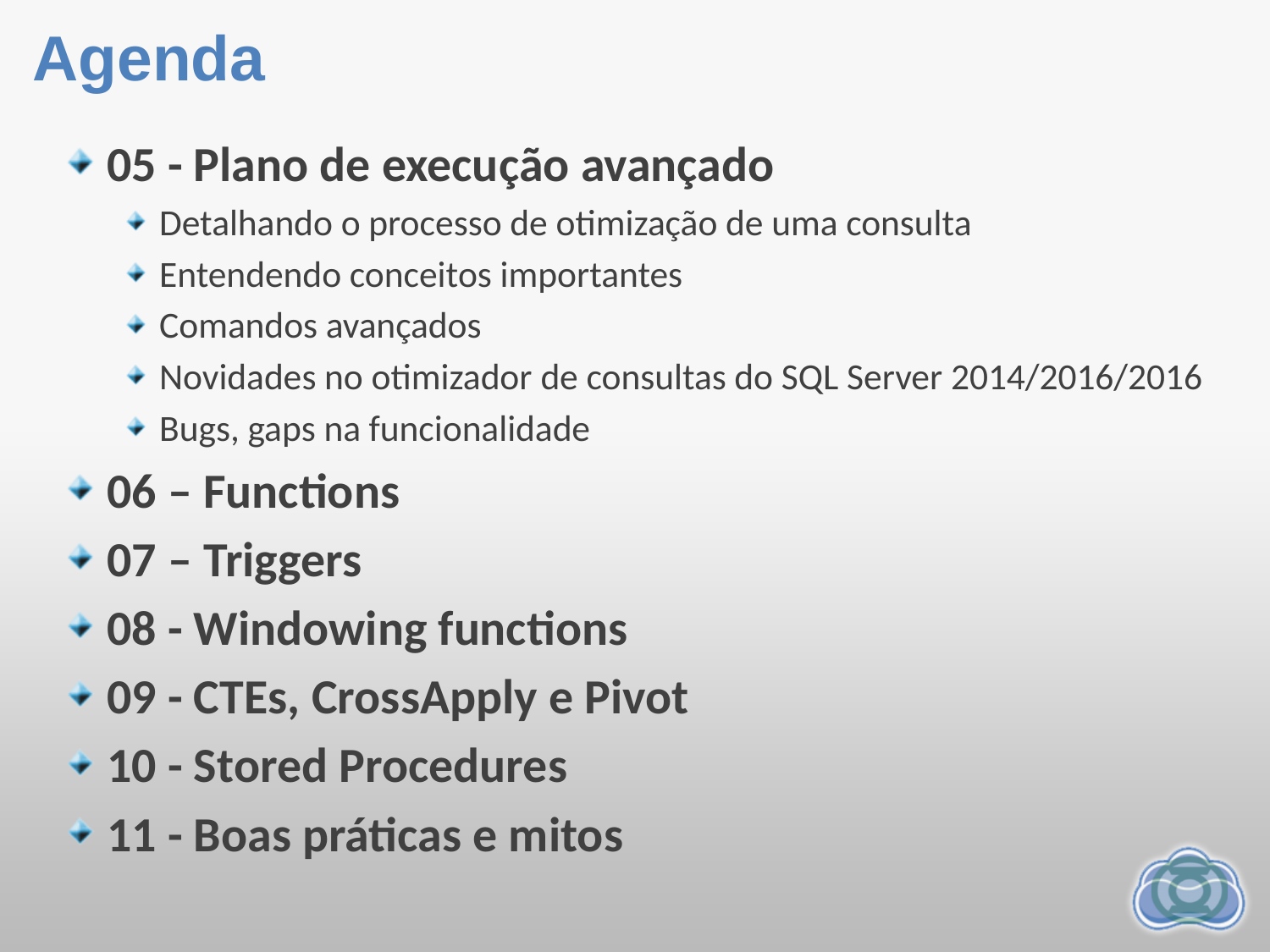

# Agenda
05 - Plano de execução avançado
Detalhando o processo de otimização de uma consulta
Entendendo conceitos importantes
Comandos avançados
Novidades no otimizador de consultas do SQL Server 2014/2016/2016
Bugs, gaps na funcionalidade
06 – Functions
07 – Triggers
08 - Windowing functions
09 - CTEs, CrossApply e Pivot
10 - Stored Procedures
11 - Boas práticas e mitos